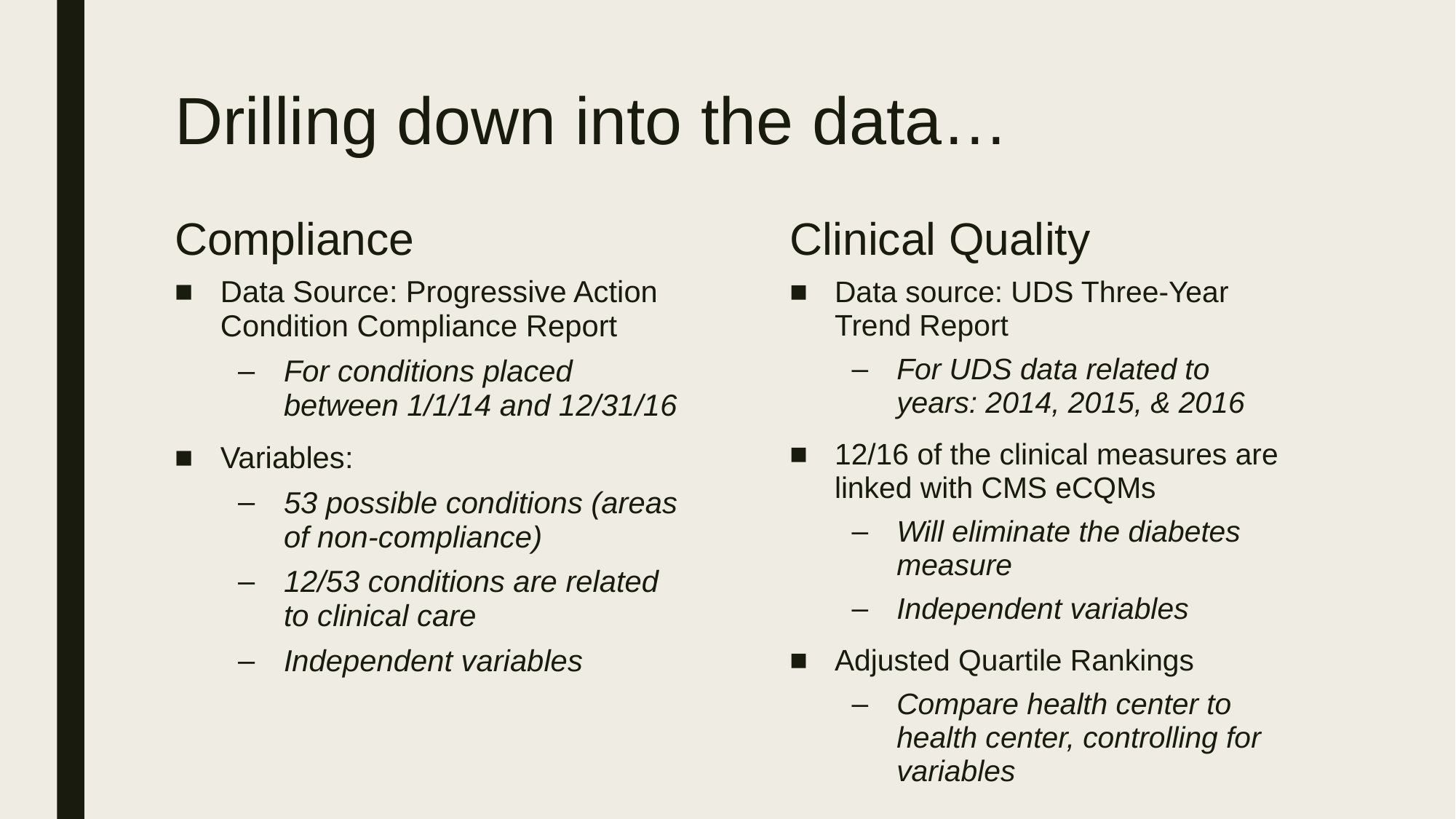

# Drilling down into the data…
Compliance
Clinical Quality
Data source: UDS Three-Year Trend Report
For UDS data related to years: 2014, 2015, & 2016
12/16 of the clinical measures are linked with CMS eCQMs
Will eliminate the diabetes measure
Independent variables
Adjusted Quartile Rankings
Compare health center to health center, controlling for variables
Data Source: Progressive Action Condition Compliance Report
For conditions placed between 1/1/14 and 12/31/16
Variables:
53 possible conditions (areas of non-compliance)
12/53 conditions are related to clinical care
Independent variables